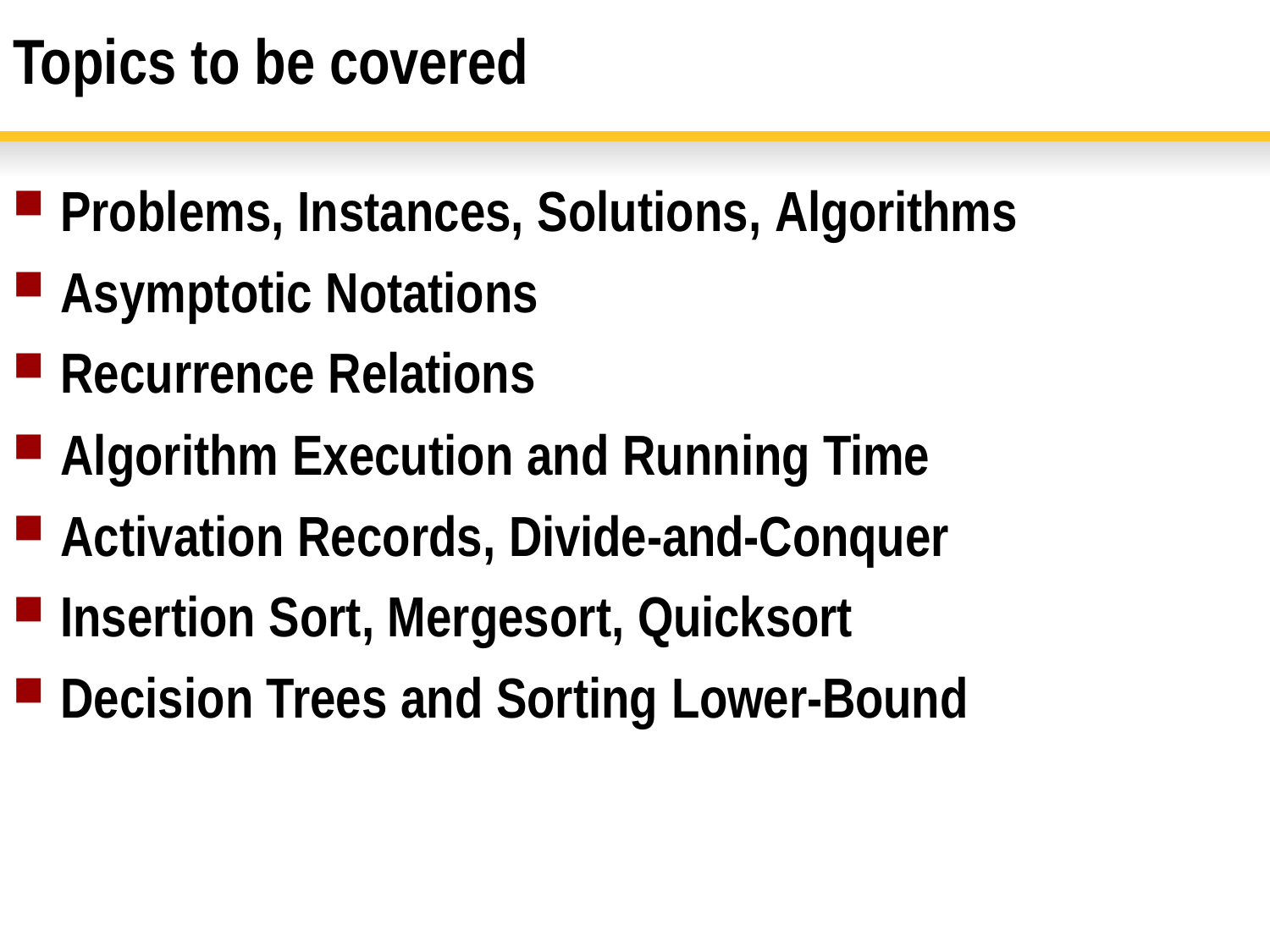

# Topics to be covered
Problems, Instances, Solutions, Algorithms
Asymptotic Notations
Recurrence Relations
Algorithm Execution and Running Time
Activation Records, Divide-and-Conquer
Insertion Sort, Mergesort, Quicksort
Decision Trees and Sorting Lower-Bound